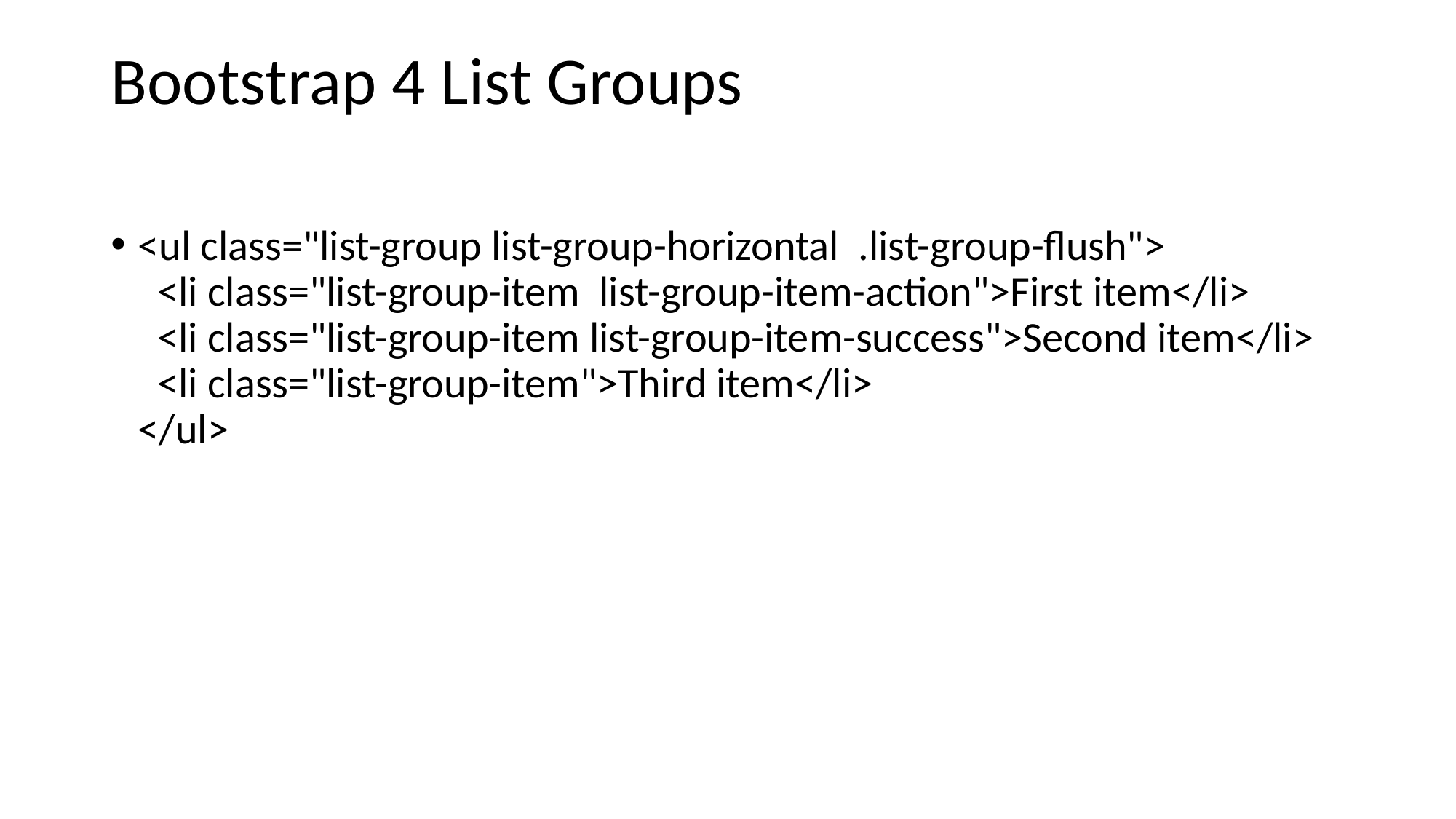

# Bootstrap 4 List Groups
<ul class="list-group list-group-horizontal  .list-group-flush">
  <li class="list-group-item  list-group-item-action">First item</li>
  <li class="list-group-item list-group-item-success">Second item</li>
  <li class="list-group-item">Third item</li>
</ul>